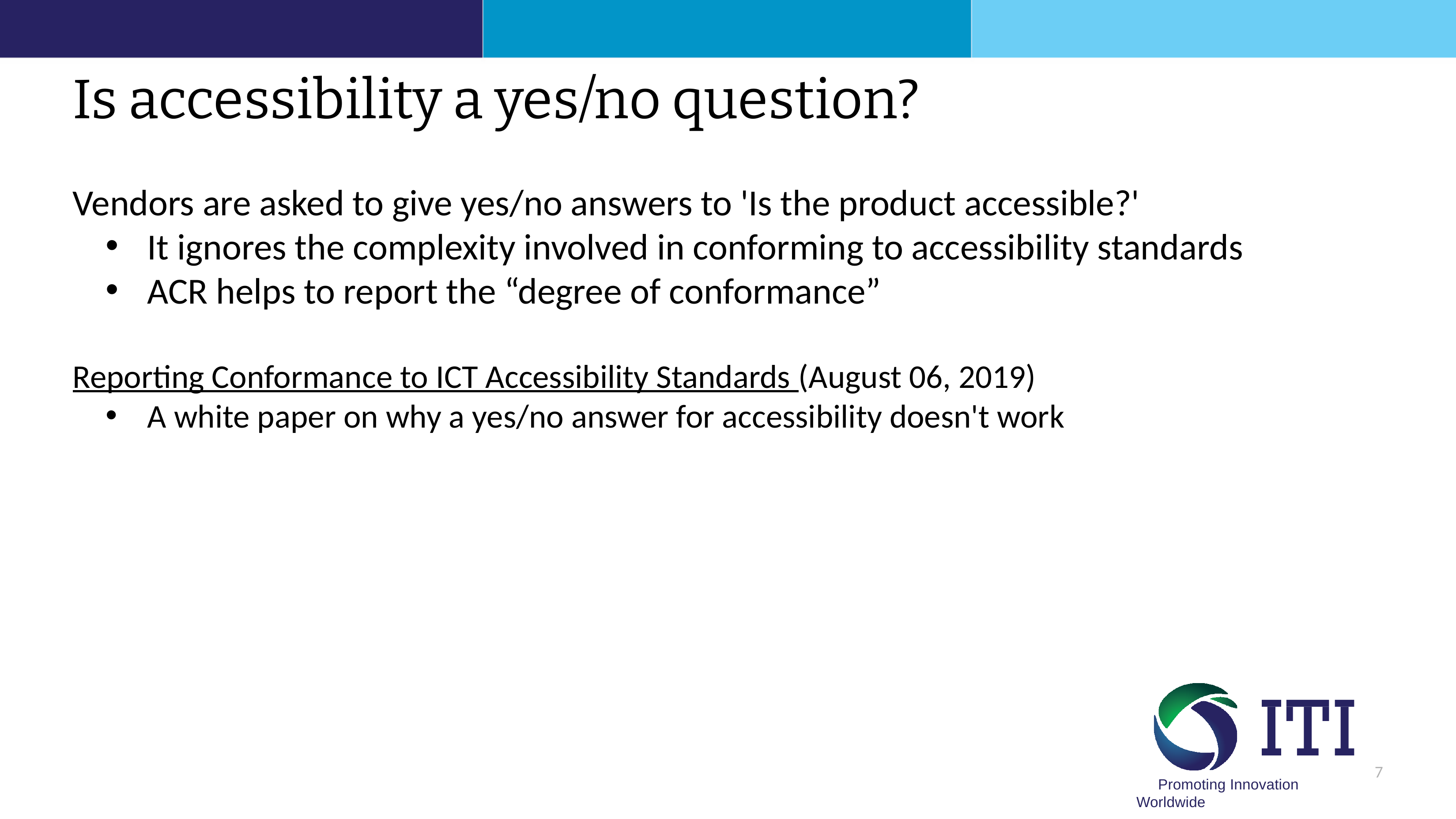

# Is accessibility a yes/no question?
Vendors are asked to give yes/no answers to 'Is the product accessible?'
It ignores the complexity involved in conforming to accessibility standards
ACR helps to report the “degree of conformance”

Reporting Conformance to ICT Accessibility Standards (August 06, 2019)
A white paper on why a yes/no answer for accessibility doesn't work
7
ITI Promoting Innovation Worldwide